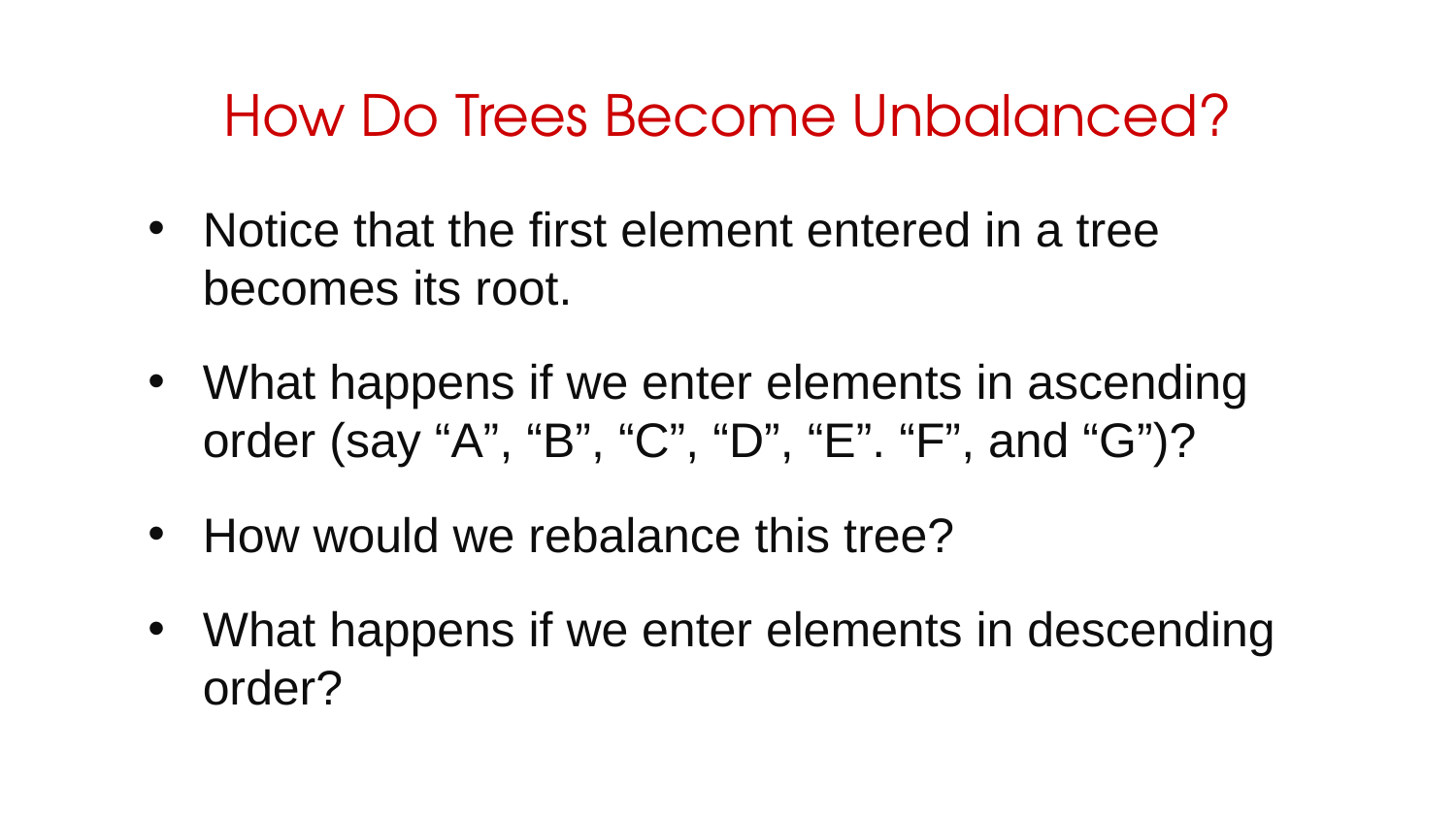

# How Do Trees Become Unbalanced?
Notice that the first element entered in a tree becomes its root.
What happens if we enter elements in ascending order (say “A”, “B”, “C”, “D”, “E”. “F”, and “G”)?
How would we rebalance this tree?
What happens if we enter elements in descending order?